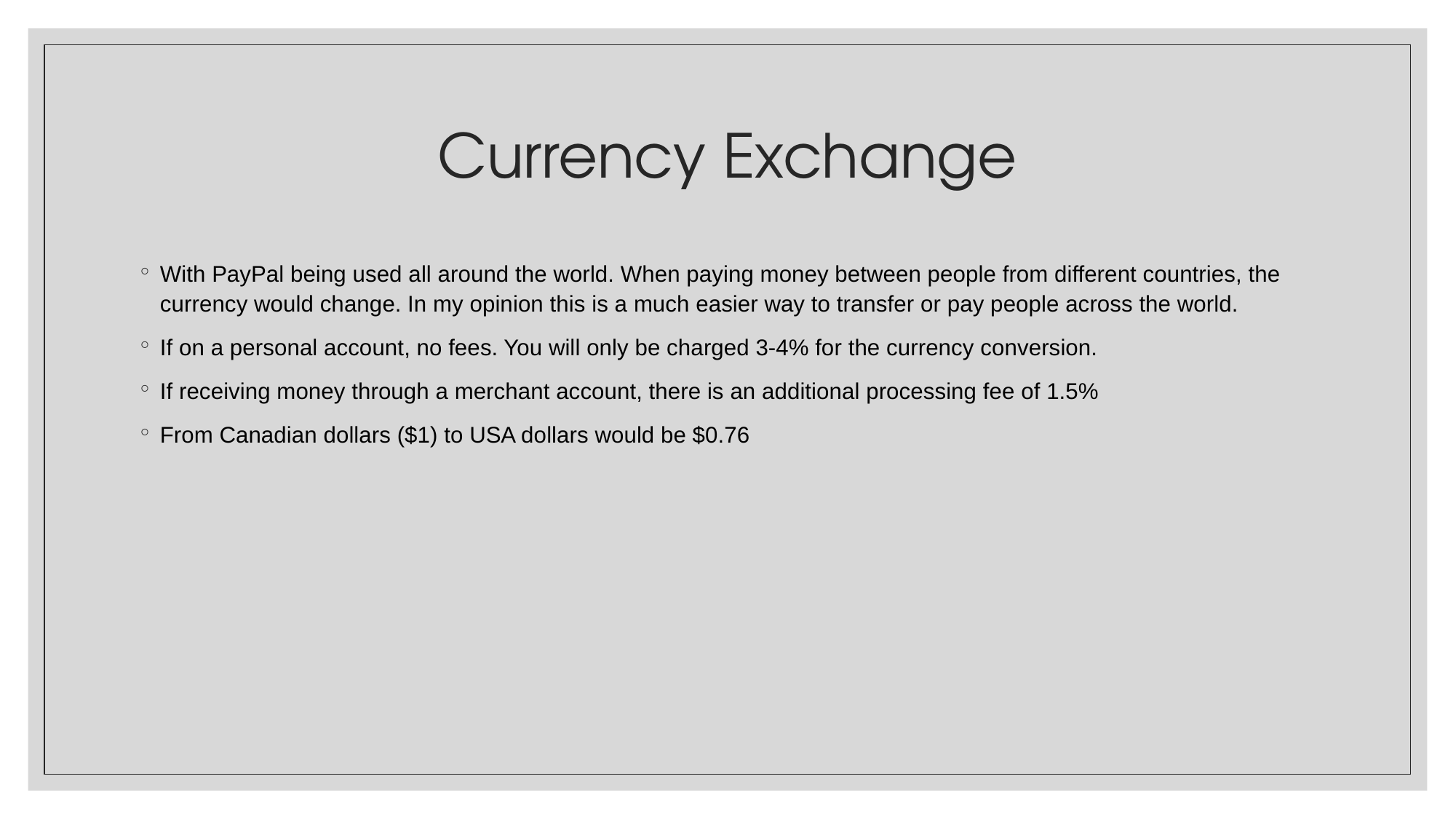

# Currency Exchange
With PayPal being used all around the world. When paying money between people from different countries, the currency would change. In my opinion this is a much easier way to transfer or pay people across the world.
If on a personal account, no fees. You will only be charged 3-4% for the currency conversion.
If receiving money through a merchant account, there is an additional processing fee of 1.5%
From Canadian dollars ($1) to USA dollars would be $0.76